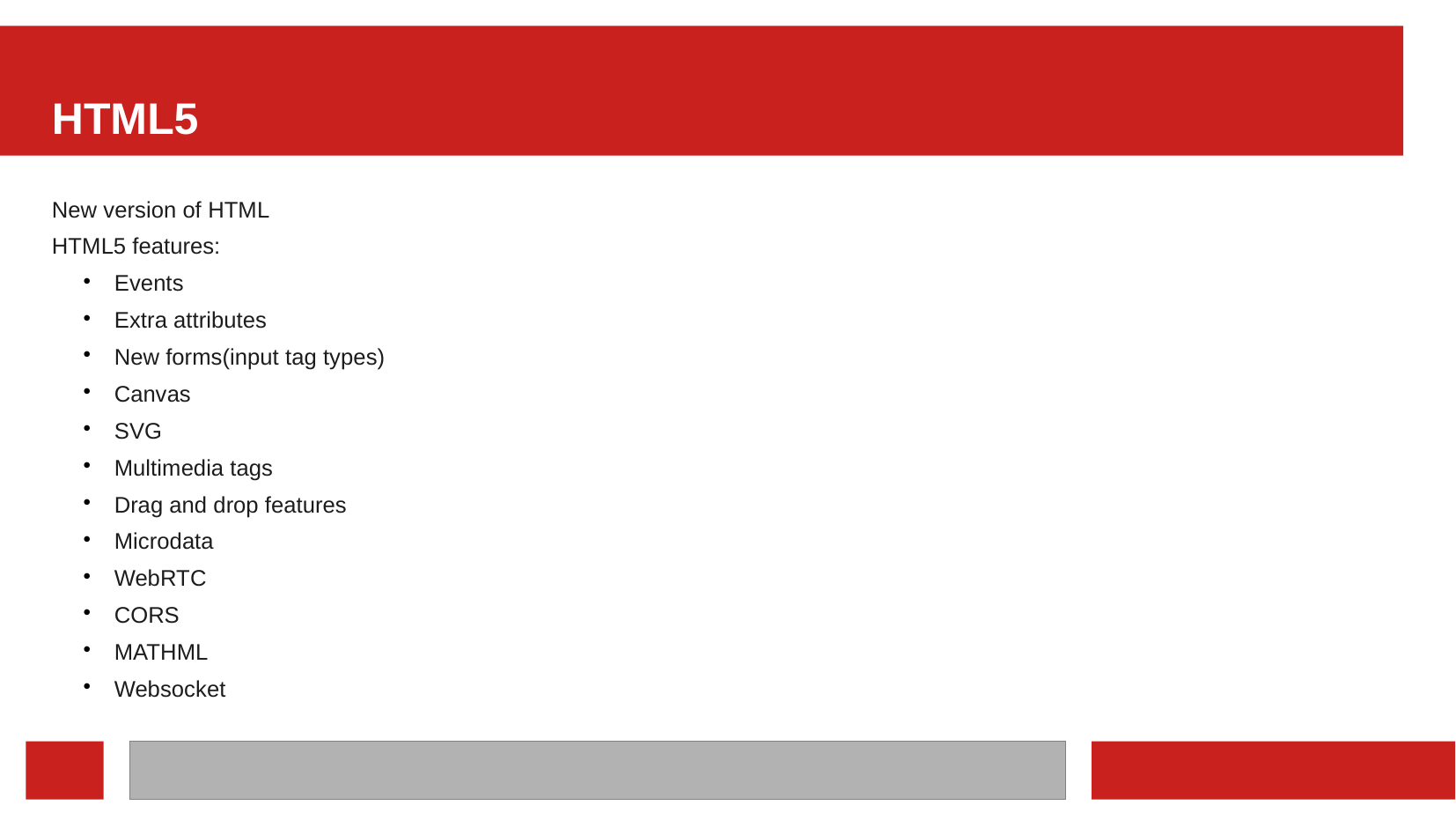

HTML5
New version of HTML
HTML5 features:
Events
Extra attributes
New forms(input tag types)
Canvas
SVG
Multimedia tags
Drag and drop features
Microdata
WebRTC
CORS
MATHML
Websocket